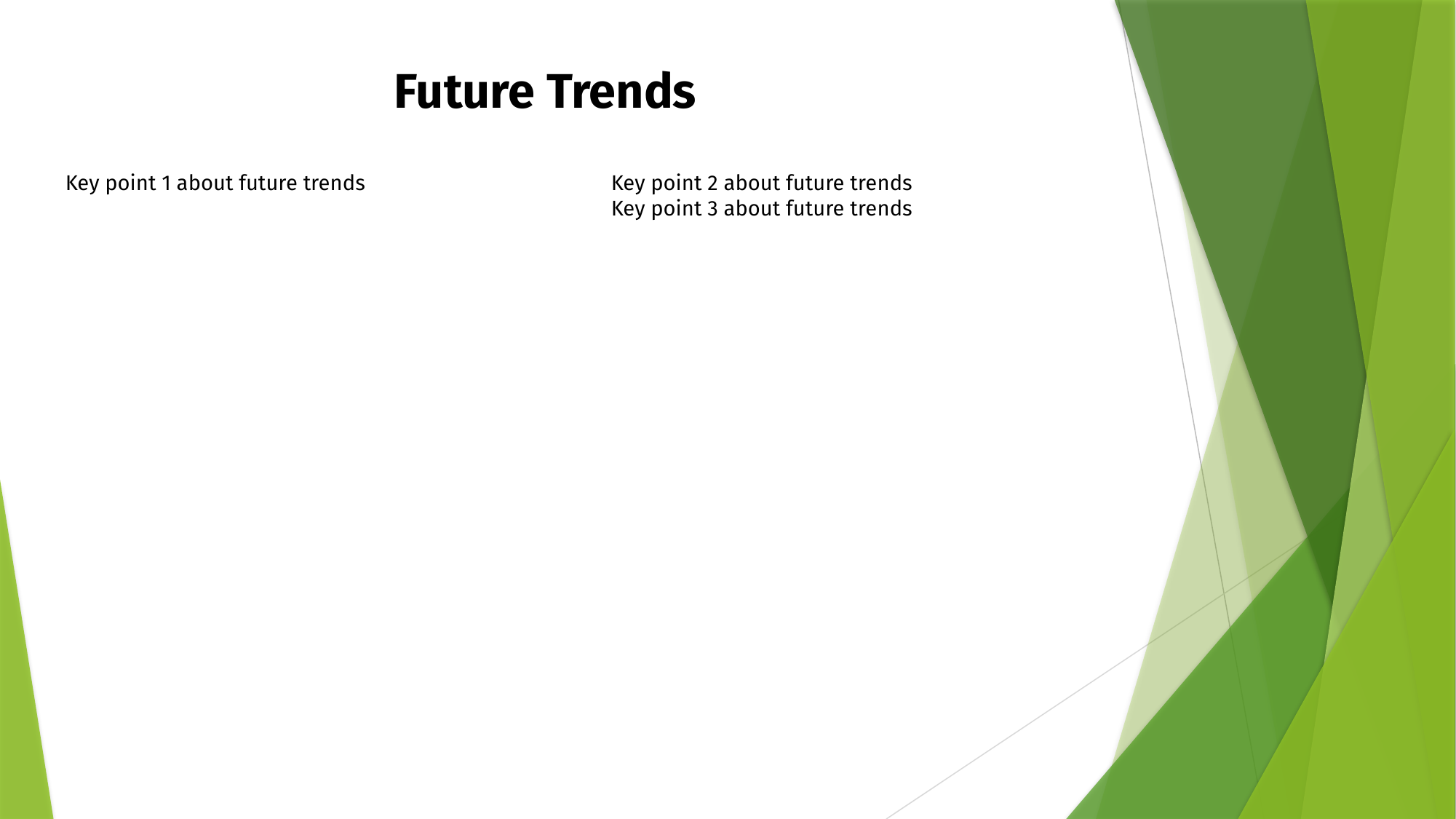

Future Trends
Key point 1 about future trends
Key point 2 about future trends
Key point 3 about future trends